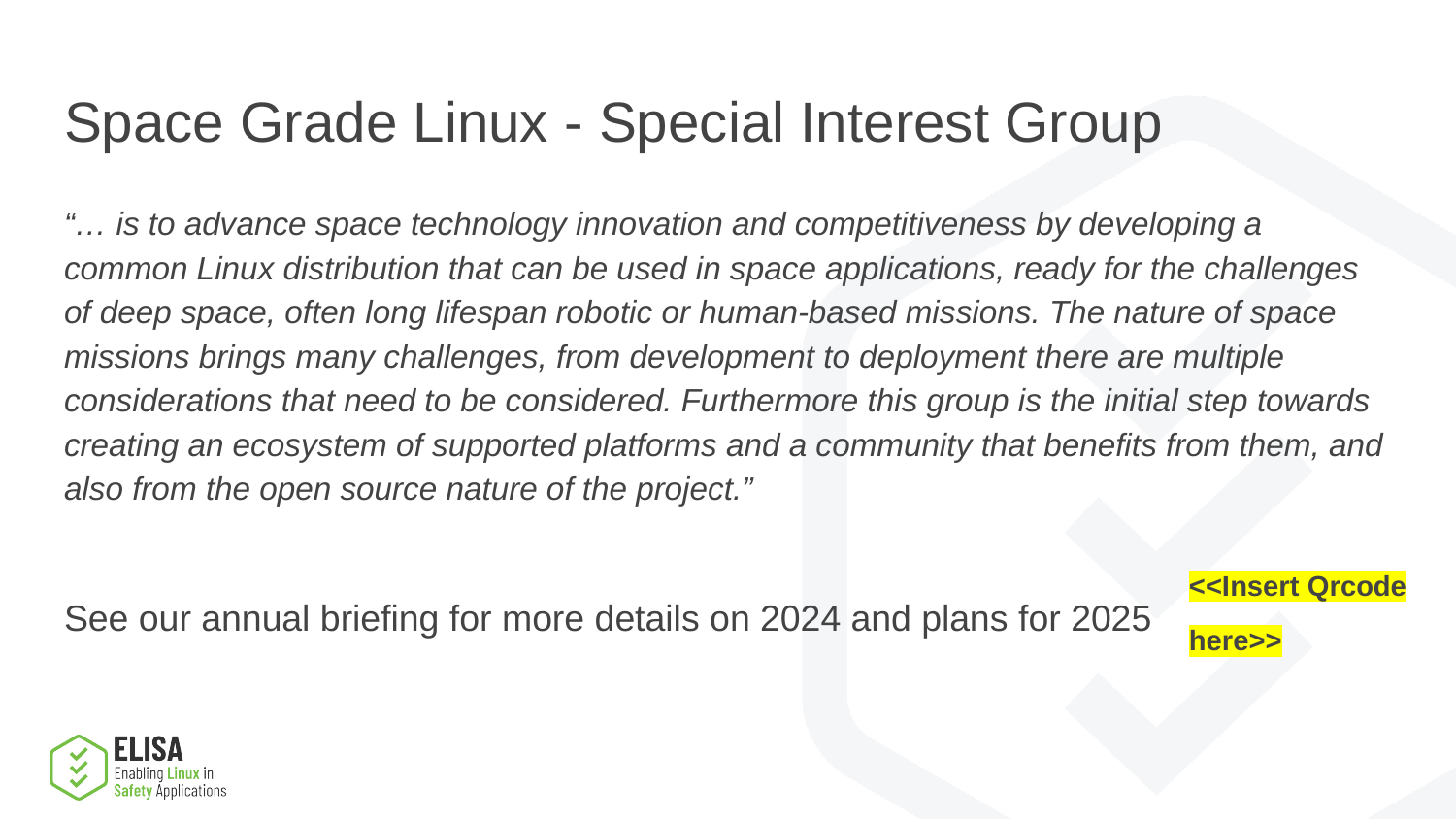

# Space Grade Linux - Special Interest Group
“… is to advance space technology innovation and competitiveness by developing a common Linux distribution that can be used in space applications, ready for the challenges of deep space, often long lifespan robotic or human-based missions. The nature of space missions brings many challenges, from development to deployment there are multiple considerations that need to be considered. Furthermore this group is the initial step towards creating an ecosystem of supported platforms and a community that benefits from them, and also from the open source nature of the project.”

See our annual briefing for more details on 2024 and plans for 2025

<<Insert Qrcode here>>